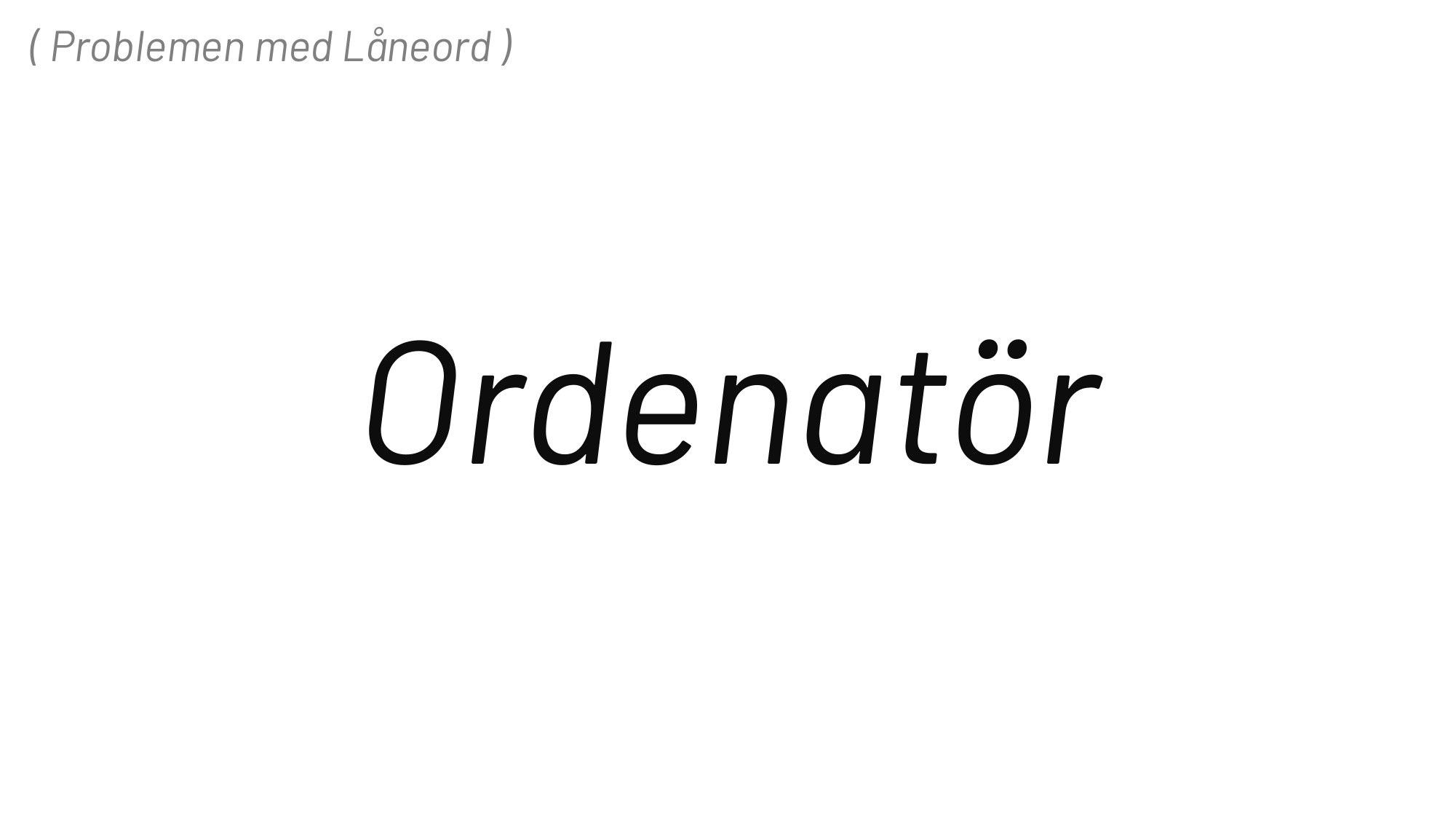

# ( Problemen med Låneord )
Ordenatör